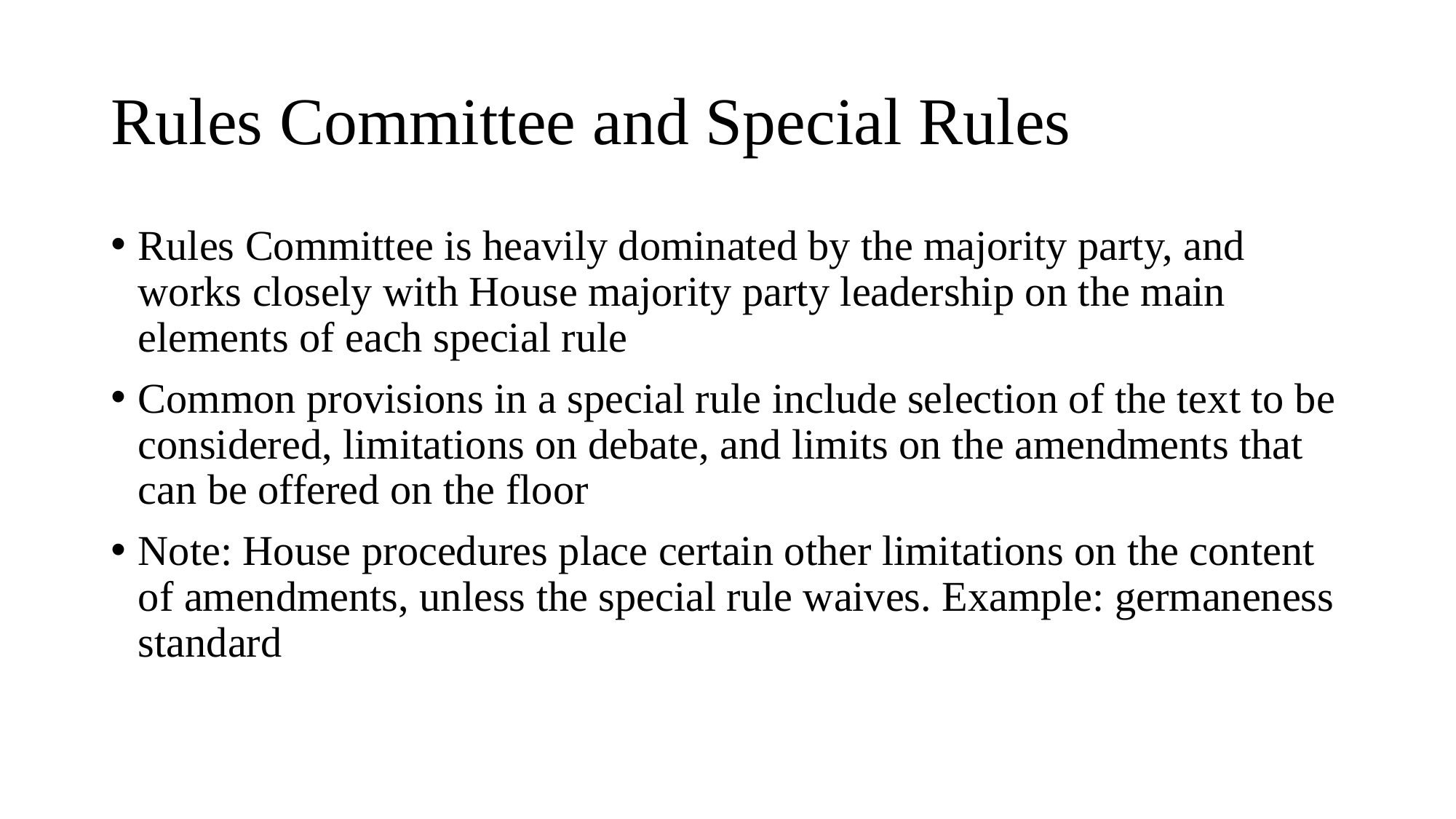

# Rules Committee and Special Rules
Rules Committee is heavily dominated by the majority party, and works closely with House majority party leadership on the main elements of each special rule
Common provisions in a special rule include selection of the text to be considered, limitations on debate, and limits on the amendments that can be offered on the floor
Note: House procedures place certain other limitations on the content of amendments, unless the special rule waives. Example: germaneness standard